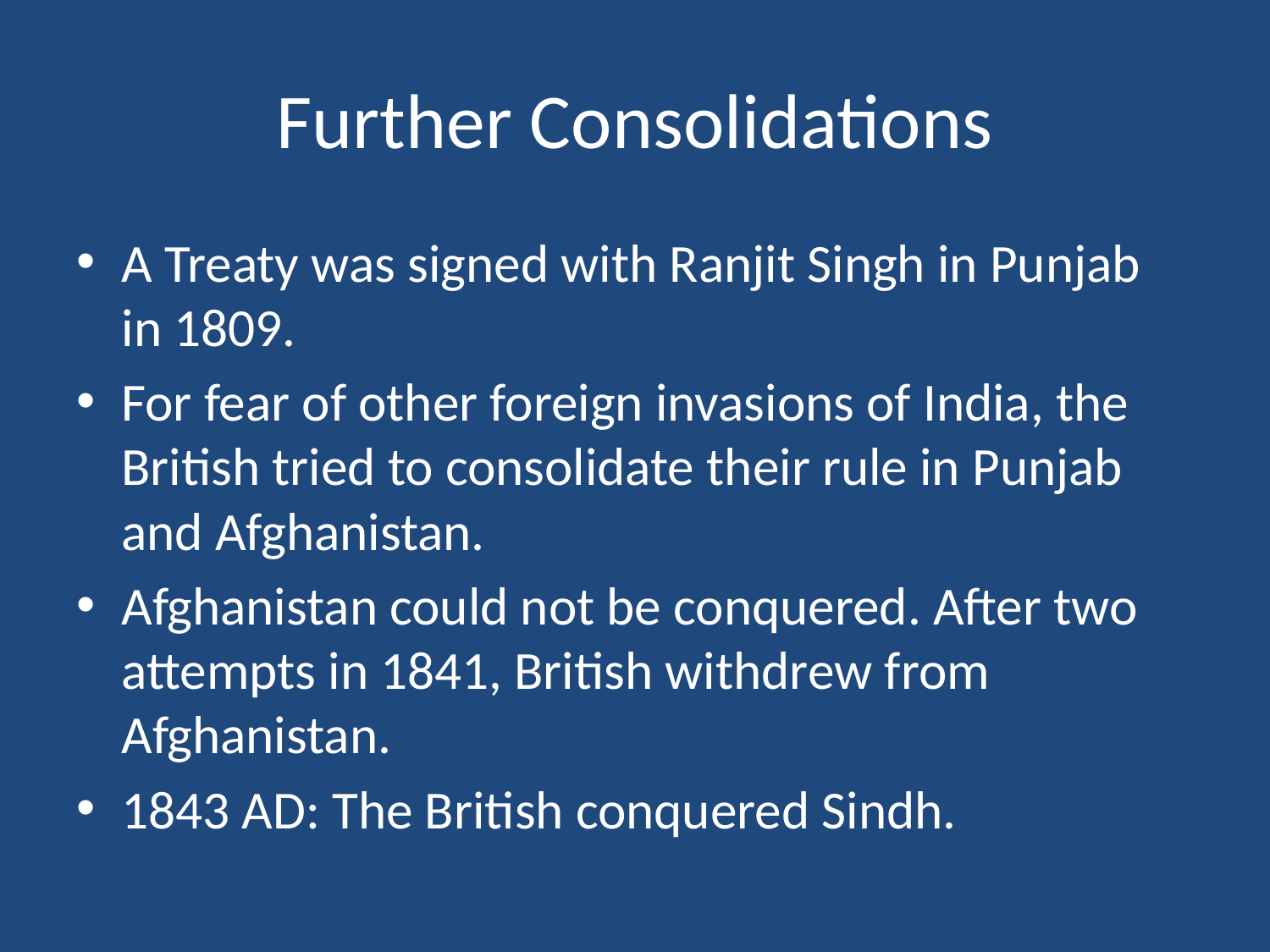

# Further Consolidations
A Treaty was signed with Ranjit Singh in Punjab in 1809.
For fear of other foreign invasions of India, the British tried to consolidate their rule in Punjab and Afghanistan.
Afghanistan could not be conquered. After two attempts in 1841, British withdrew from Afghanistan.
1843 AD: The British conquered Sindh.